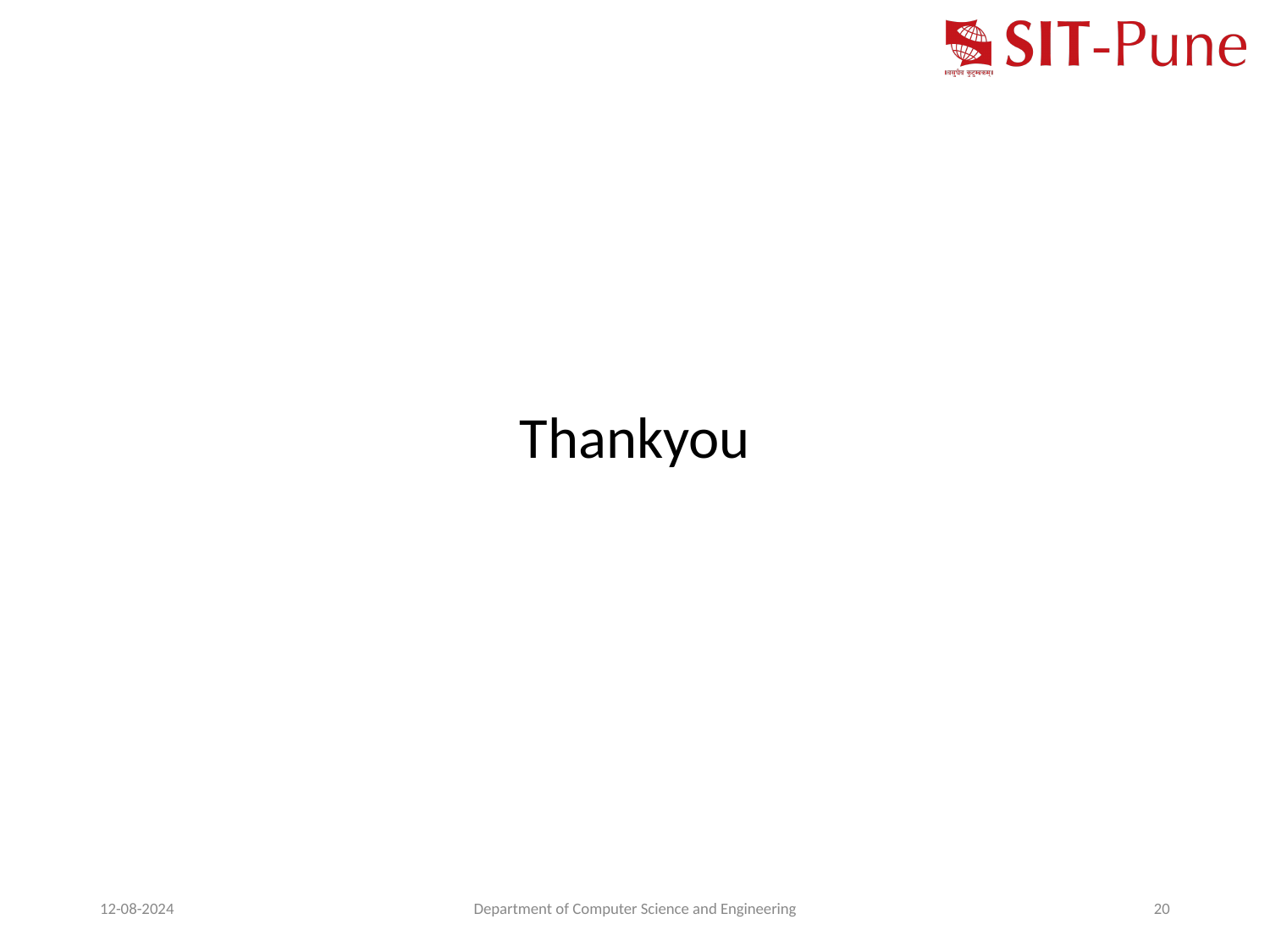

# Thankyou
12-08-2024
Department of Computer Science and Engineering
20